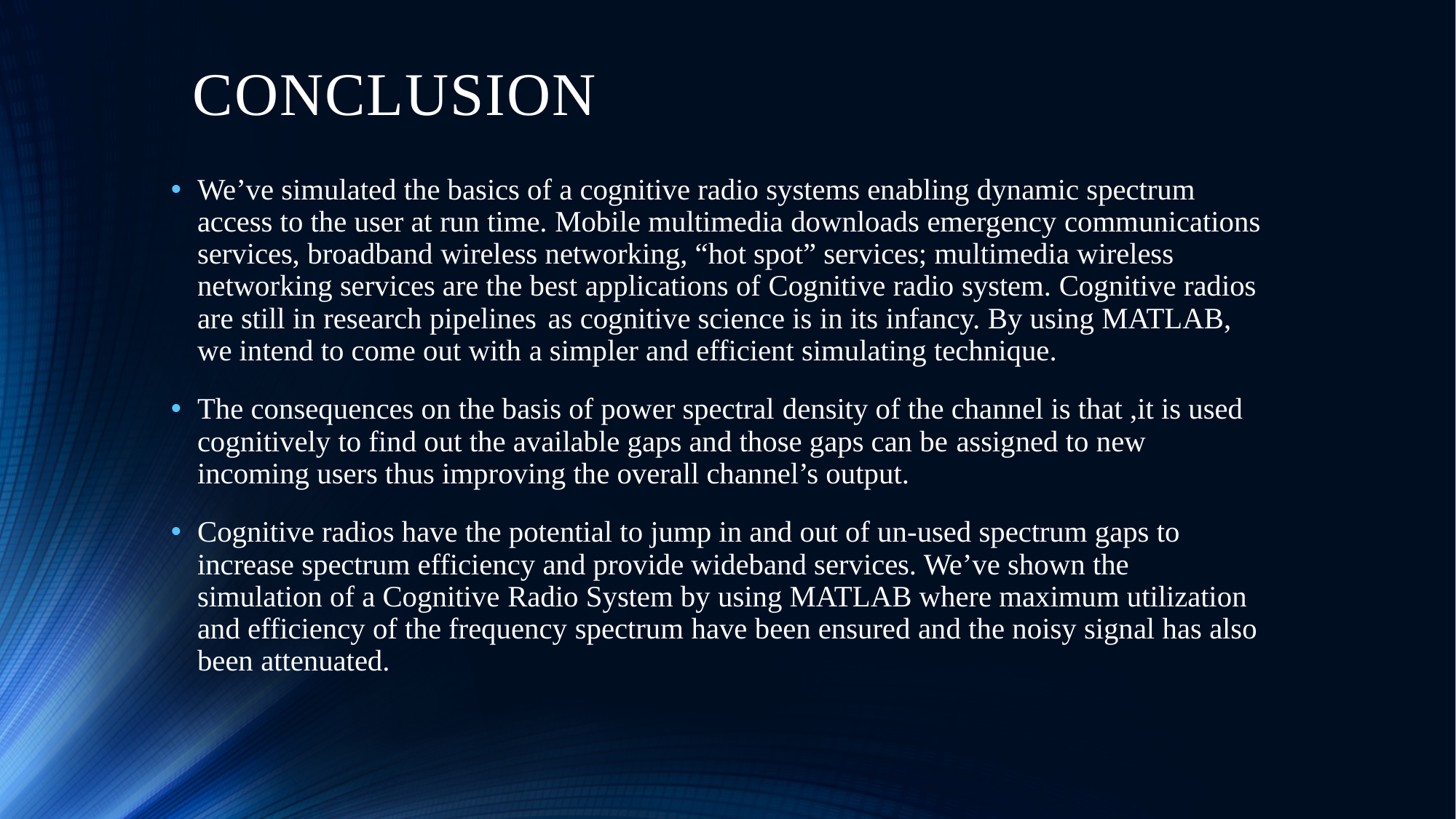

# CONCLUSION
We’ve simulated the basics of a cognitive radio systems enabling dynamic spectrum access to the user at run time. Mobile multimedia downloads emergency communications services, broadband wireless networking, “hot spot” services; multimedia wireless networking services are the best applications of Cognitive radio system. Cognitive radios are still in research pipelines as cognitive science is in its infancy. By using MATLAB, we intend to come out with a simpler and efficient simulating technique.
The consequences on the basis of power spectral density of the channel is that ,it is used cognitively to find out the available gaps and those gaps can be assigned to new incoming users thus improving the overall channel’s output.
Cognitive radios have the potential to jump in and out of un-used spectrum gaps to increase spectrum efficiency and provide wideband services. We’ve shown the simulation of a Cognitive Radio System by using MATLAB where maximum utilization and efficiency of the frequency spectrum have been ensured and the noisy signal has also been attenuated.